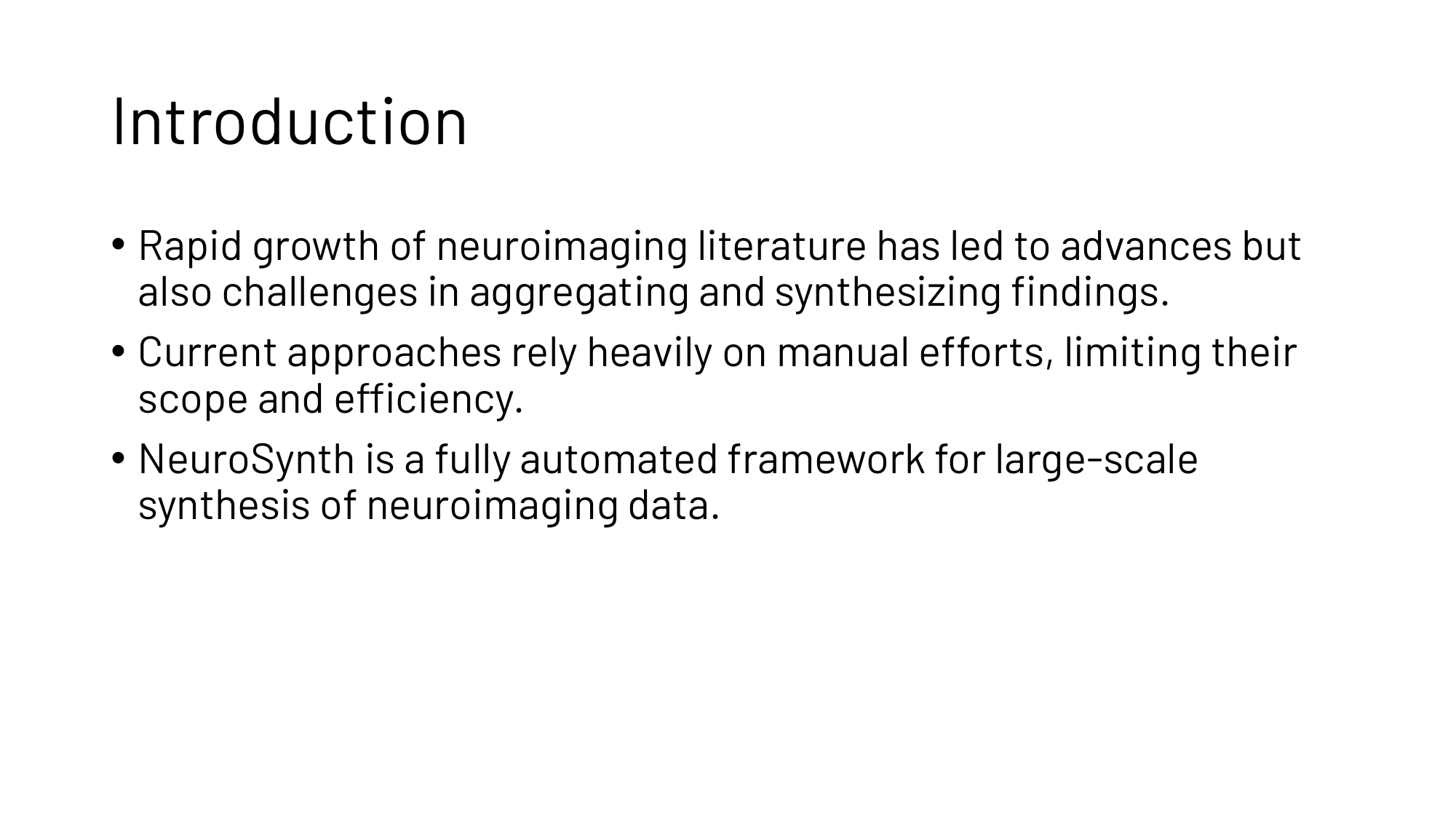

# Introduction
Rapid growth of neuroimaging literature has led to advances but also challenges in aggregating and synthesizing findings.
Current approaches rely heavily on manual efforts, limiting their scope and efficiency.
NeuroSynth is a fully automated framework for large-scale synthesis of neuroimaging data.